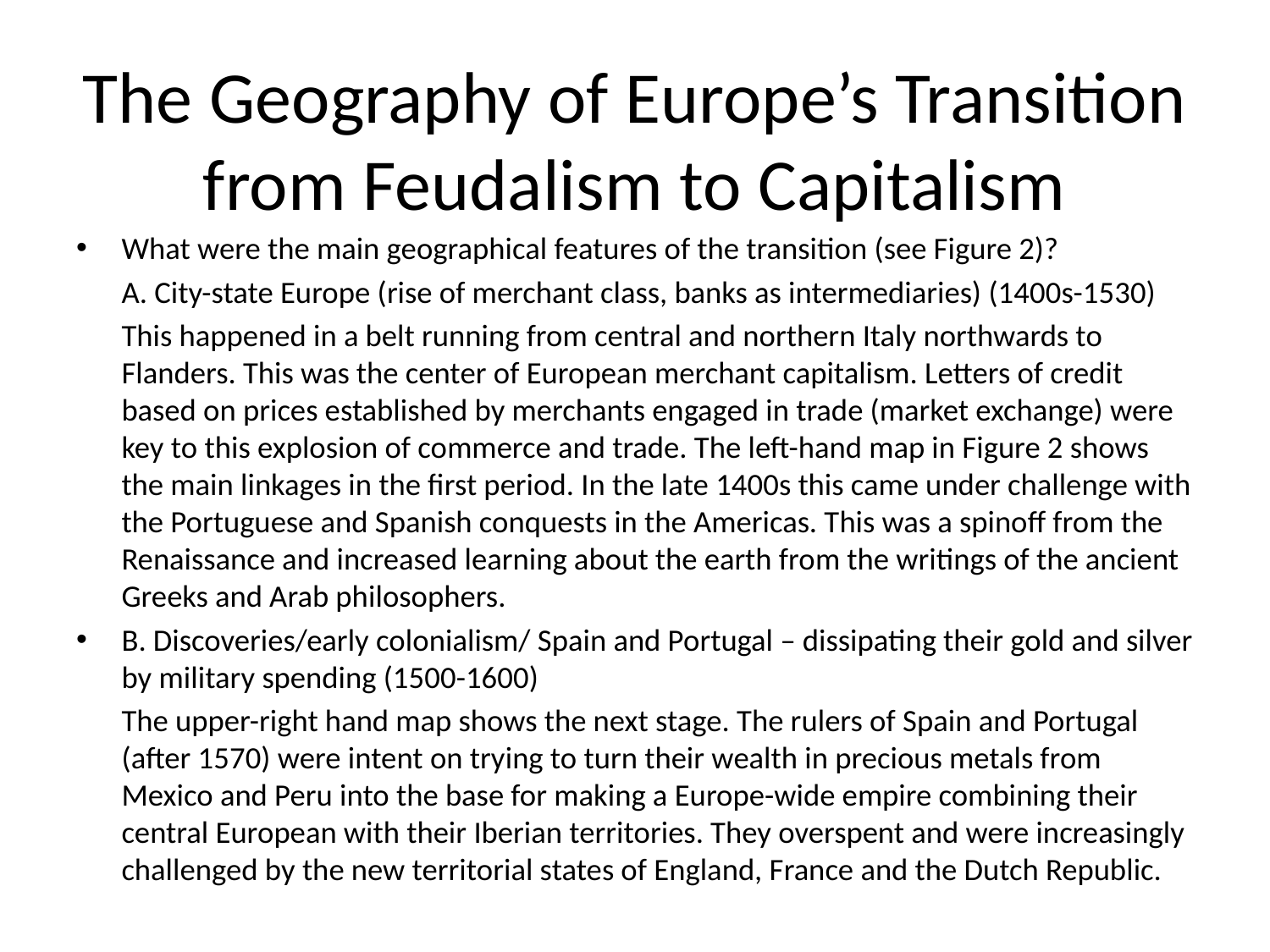

# The Geography of Europe’s Transition from Feudalism to Capitalism
What were the main geographical features of the transition (see Figure 2)?
	A. City-state Europe (rise of merchant class, banks as intermediaries) (1400s-1530)
	This happened in a belt running from central and northern Italy northwards to Flanders. This was the center of European merchant capitalism. Letters of credit based on prices established by merchants engaged in trade (market exchange) were key to this explosion of commerce and trade. The left-hand map in Figure 2 shows the main linkages in the first period. In the late 1400s this came under challenge with the Portuguese and Spanish conquests in the Americas. This was a spinoff from the Renaissance and increased learning about the earth from the writings of the ancient Greeks and Arab philosophers.
B. Discoveries/early colonialism/ Spain and Portugal – dissipating their gold and silver by military spending (1500-1600)
	The upper-right hand map shows the next stage. The rulers of Spain and Portugal (after 1570) were intent on trying to turn their wealth in precious metals from Mexico and Peru into the base for making a Europe-wide empire combining their central European with their Iberian territories. They overspent and were increasingly challenged by the new territorial states of England, France and the Dutch Republic.